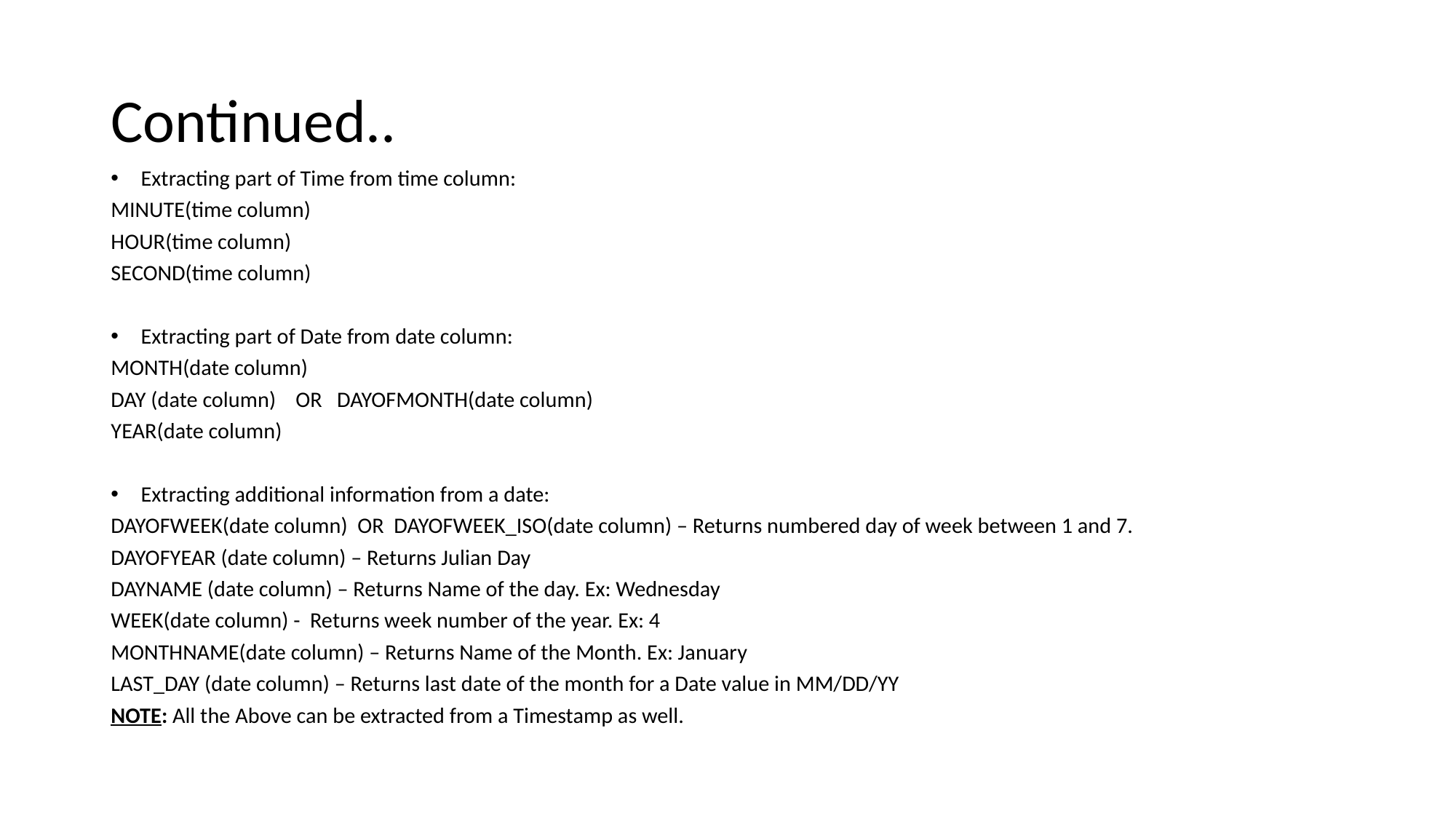

# Continued..
Extracting part of Time from time column:
MINUTE(time column)
HOUR(time column)
SECOND(time column)

Extracting part of Date from date column:
MONTH(date column)
DAY (date column)    OR   DAYOFMONTH(date column)
YEAR(date column)

Extracting additional information from a date:
DAYOFWEEK(date column)  OR  DAYOFWEEK_ISO(date column) – Returns numbered day of week between 1 and 7.
DAYOFYEAR (date column) – Returns Julian Day
DAYNAME (date column) – Returns Name of the day. Ex: Wednesday
WEEK(date column) -  Returns week number of the year. Ex: 4
MONTHNAME(date column) – Returns Name of the Month. Ex: January
LAST_DAY (date column) – Returns last date of the month for a Date value in MM/DD/YY
NOTE: All the Above can be extracted from a Timestamp as well.